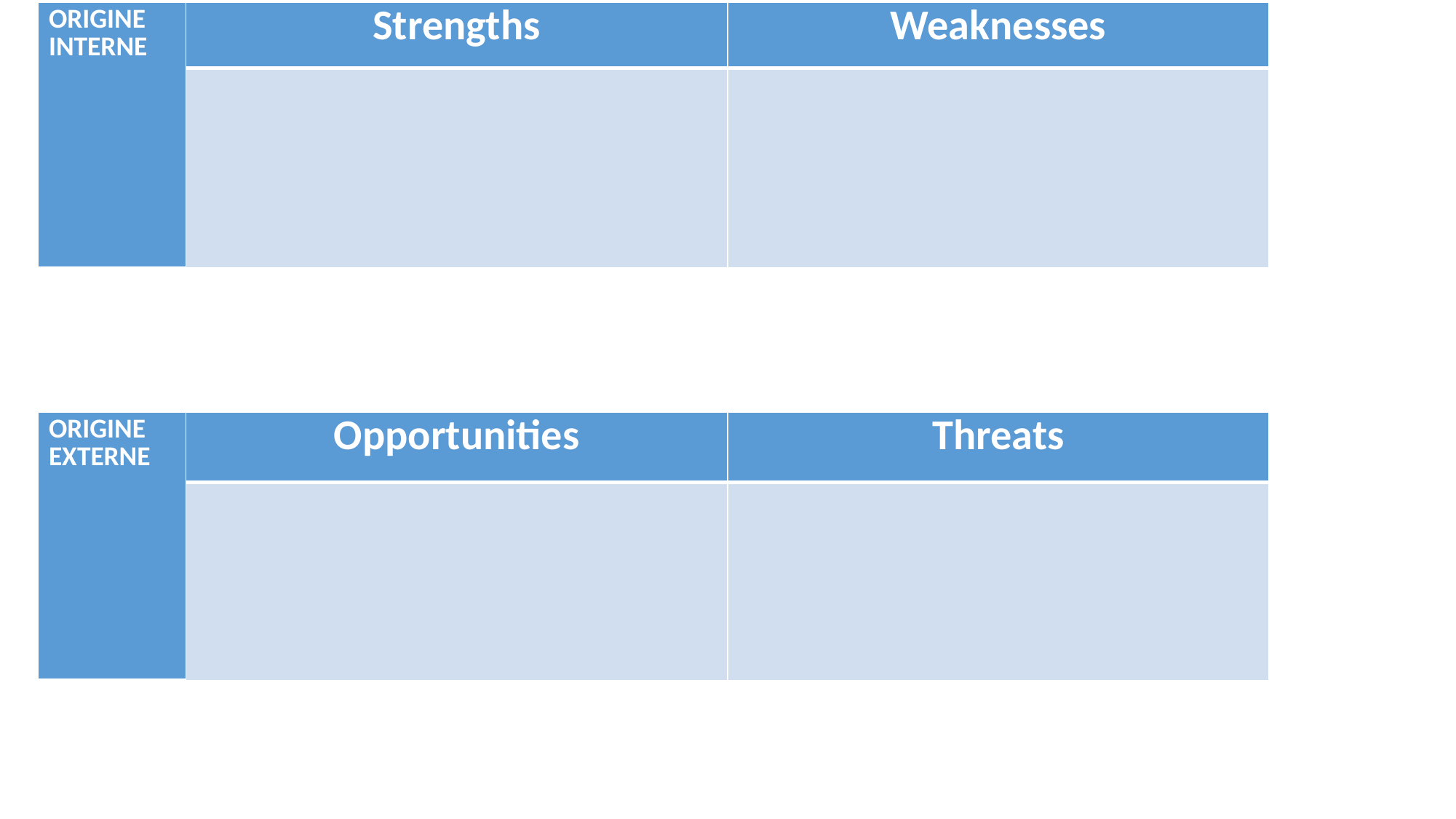

| ORIGINE INTERNE |
| --- |
| Strengths | Weaknesses |
| --- | --- |
|  |  |
| ORIGINE EXTERNE |
| --- |
| Opportunities | Threats |
| --- | --- |
|  |  |